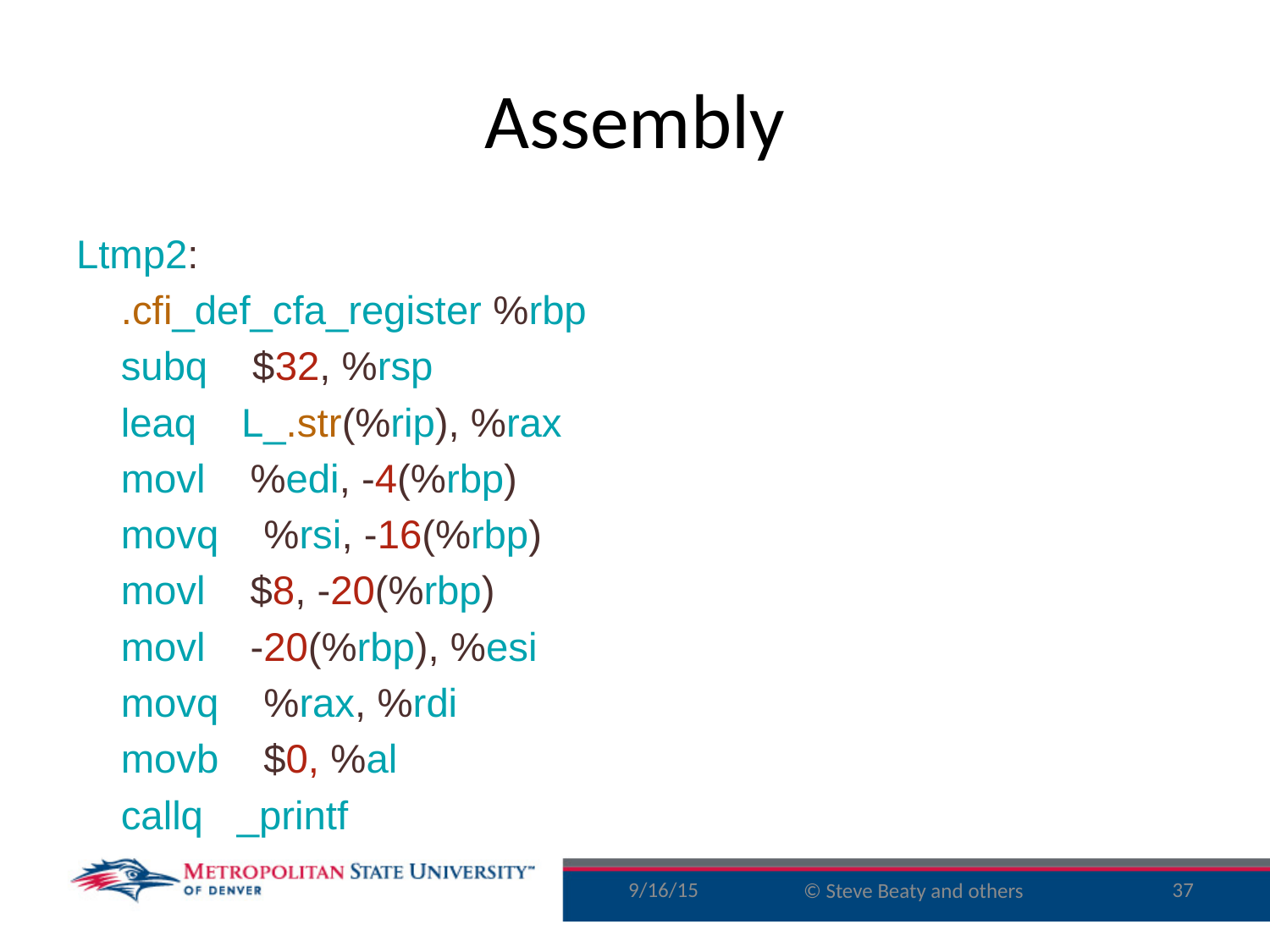

# Assembly
Ltmp2:
    .cfi_def_cfa_register %rbp
    subq    $32, %rsp
    leaq    L_.str(%rip), %rax
    movl    %edi, -4(%rbp)
    movq    %rsi, -16(%rbp)
    movl    $8, -20(%rbp)
    movl    -20(%rbp), %esi
    movq    %rax, %rdi
    movb    $0, %al
    callq   _printf
9/16/15
37
© Steve Beaty and others